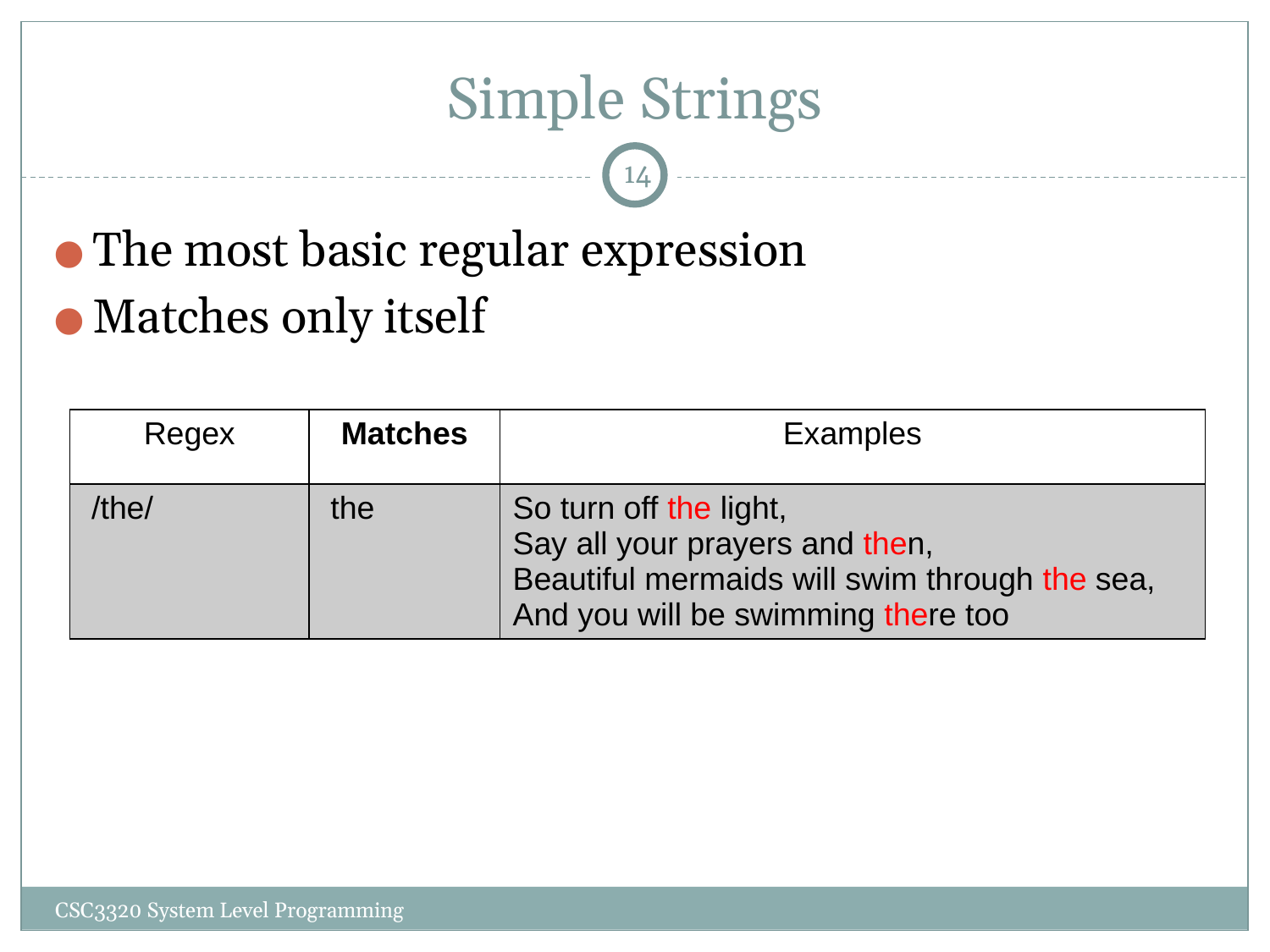

# Simple Strings
14
The most basic regular expression
Matches only itself
| Regex | Matches | Examples |
| --- | --- | --- |
| /the/ | the | So turn off the light, Say all your prayers and then, Beautiful mermaids will swim through the sea, And you will be swimming there too |
CSC3320 System Level Programming